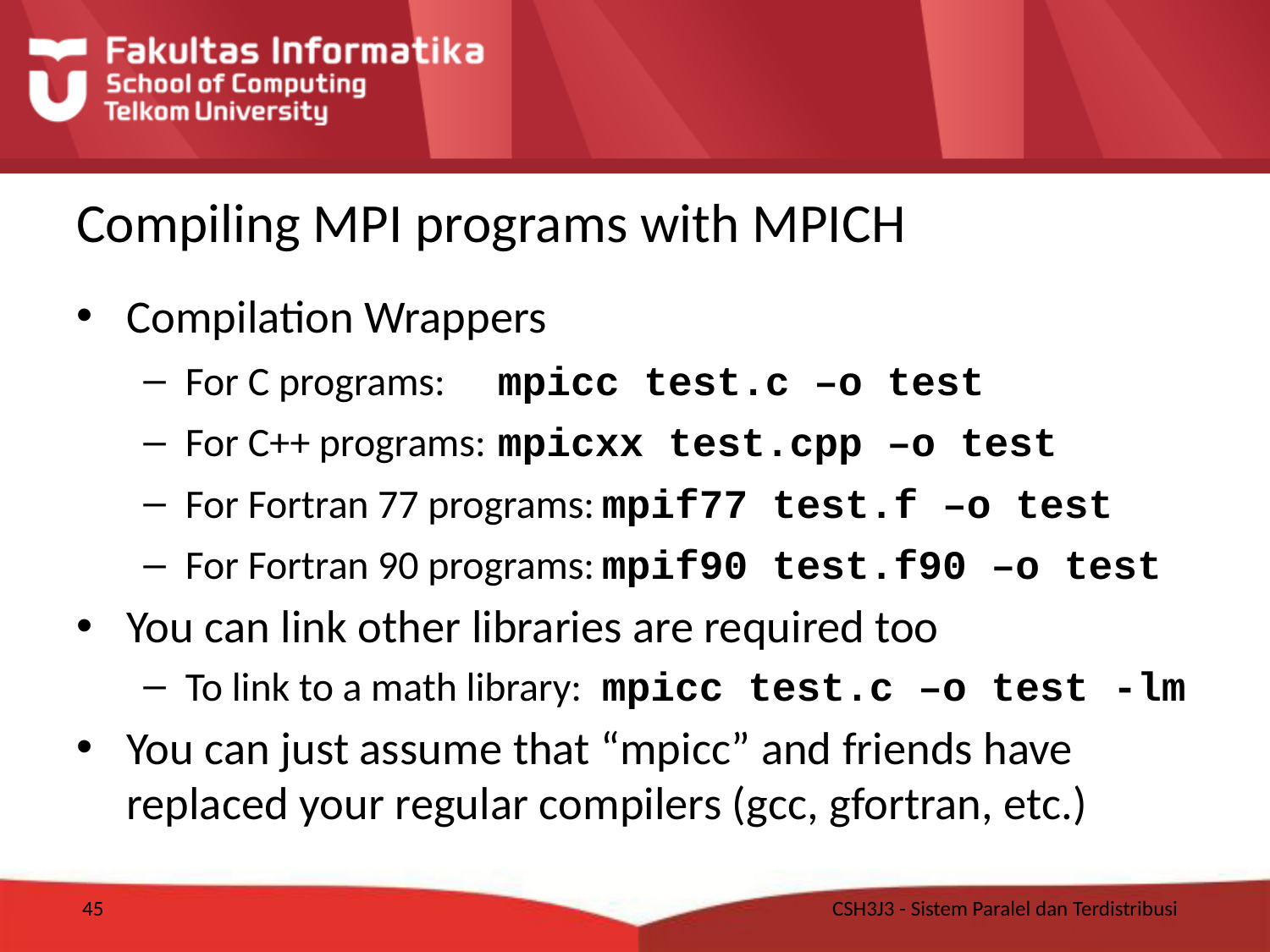

# Compiling MPI programs with MPICH
Compilation Wrappers
For C programs:	mpicc test.c –o test
For C++ programs:	mpicxx test.cpp –o test
For Fortran 77 programs:	mpif77 test.f –o test
For Fortran 90 programs:	mpif90 test.f90 –o test
You can link other libraries are required too
To link to a math library:	mpicc test.c –o test -lm
You can just assume that “mpicc” and friends have replaced your regular compilers (gcc, gfortran, etc.)
45
CSH3J3 - Sistem Paralel dan Terdistribusi